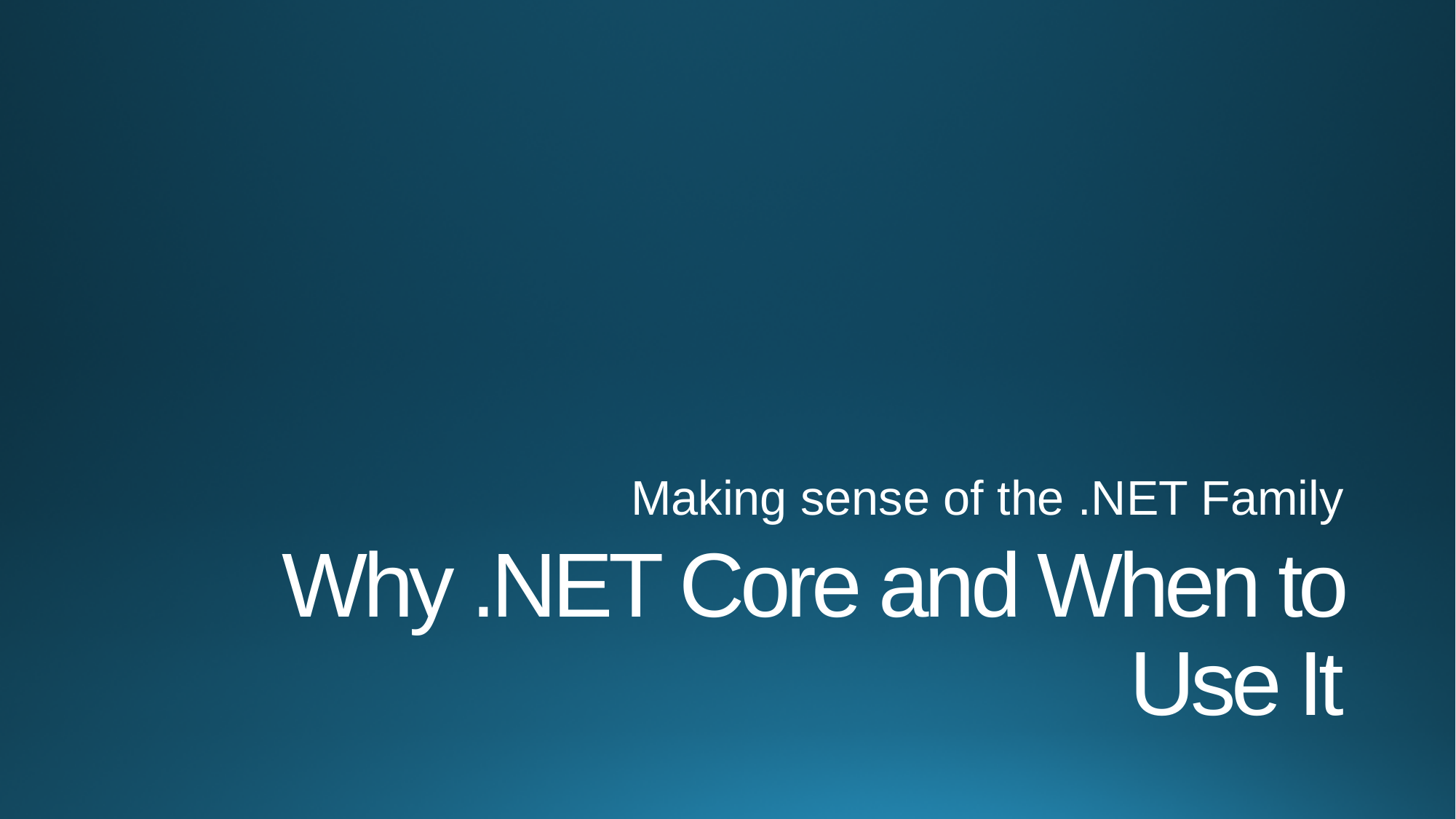

Making sense of the .NET Family
# Why .NET Core and When to Use It